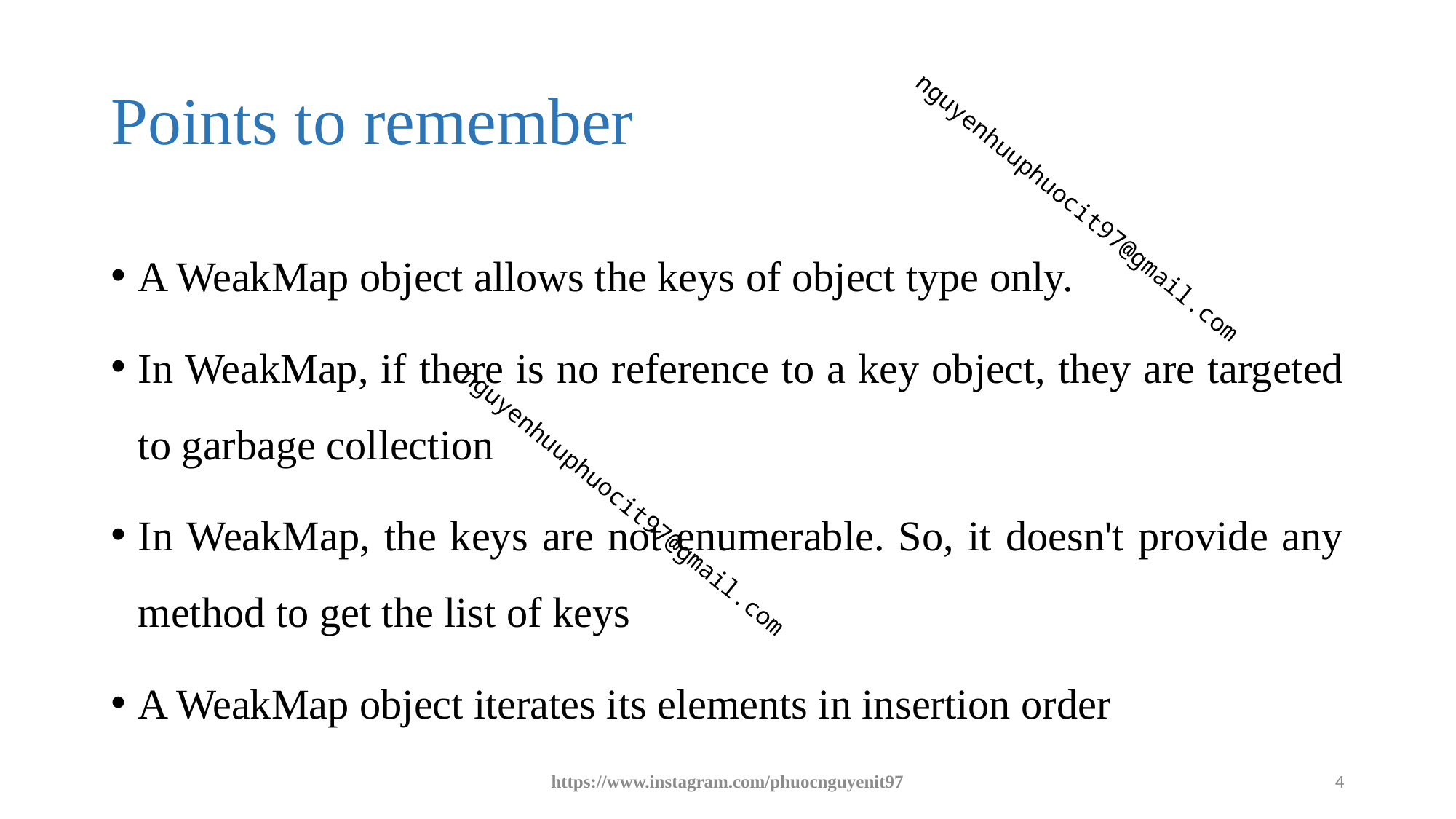

# Points to remember
A WeakMap object allows the keys of object type only.
In WeakMap, if there is no reference to a key object, they are targeted to garbage collection
In WeakMap, the keys are not enumerable. So, it doesn't provide any method to get the list of keys
A WeakMap object iterates its elements in insertion order
https://www.instagram.com/phuocnguyenit97
4